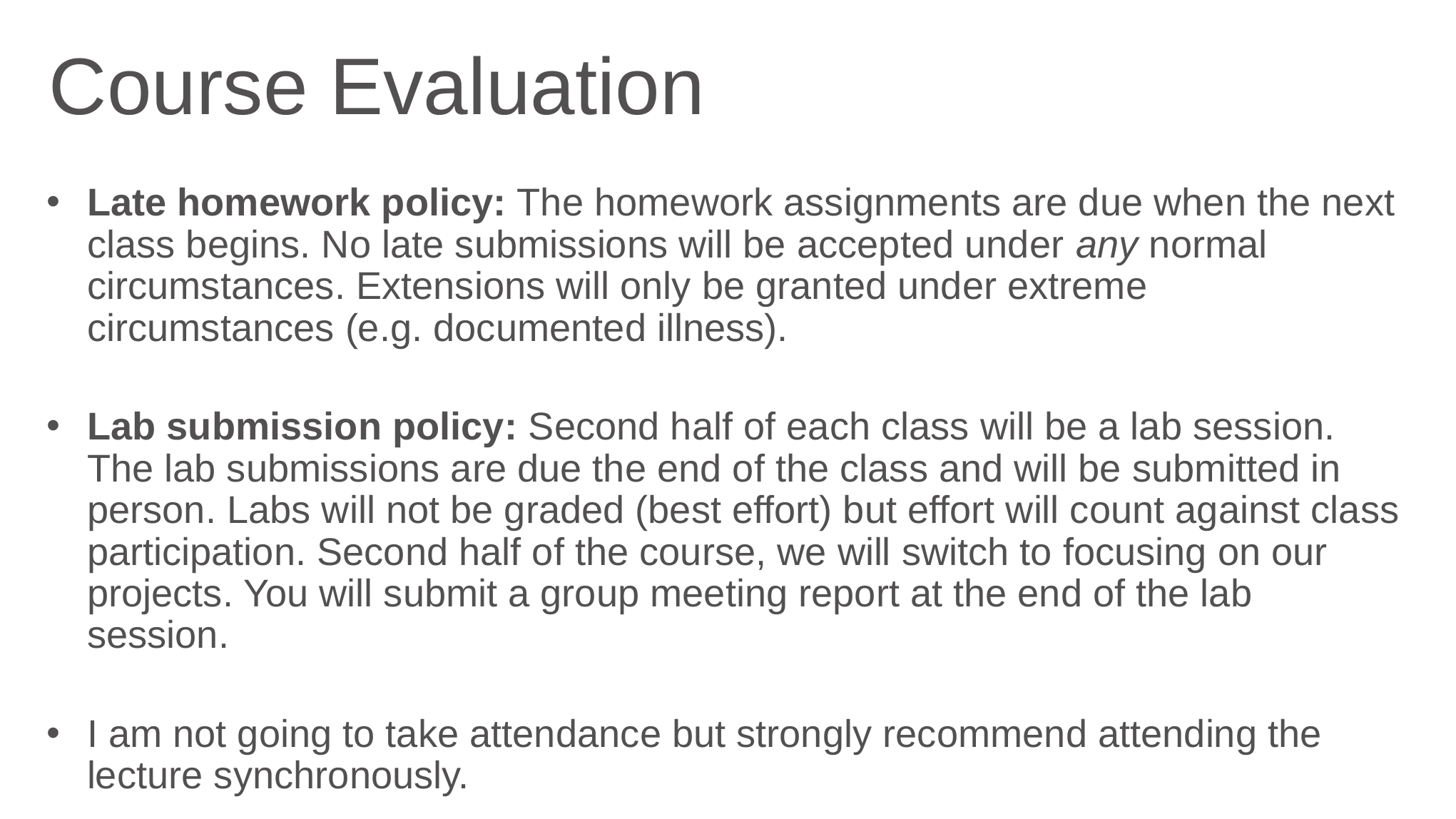

# Course Evaluation
Late homework policy: The homework assignments are due when the next class begins. No late submissions will be accepted under any normal circumstances. Extensions will only be granted under extreme circumstances (e.g. documented illness).

Lab submission policy: Second half of each class will be a lab session. The lab submissions are due the end of the class and will be submitted in person. Labs will not be graded (best effort) but effort will count against class participation. Second half of the course, we will switch to focusing on our projects. You will submit a group meeting report at the end of the lab session.

I am not going to take attendance but strongly recommend attending the lecture synchronously.